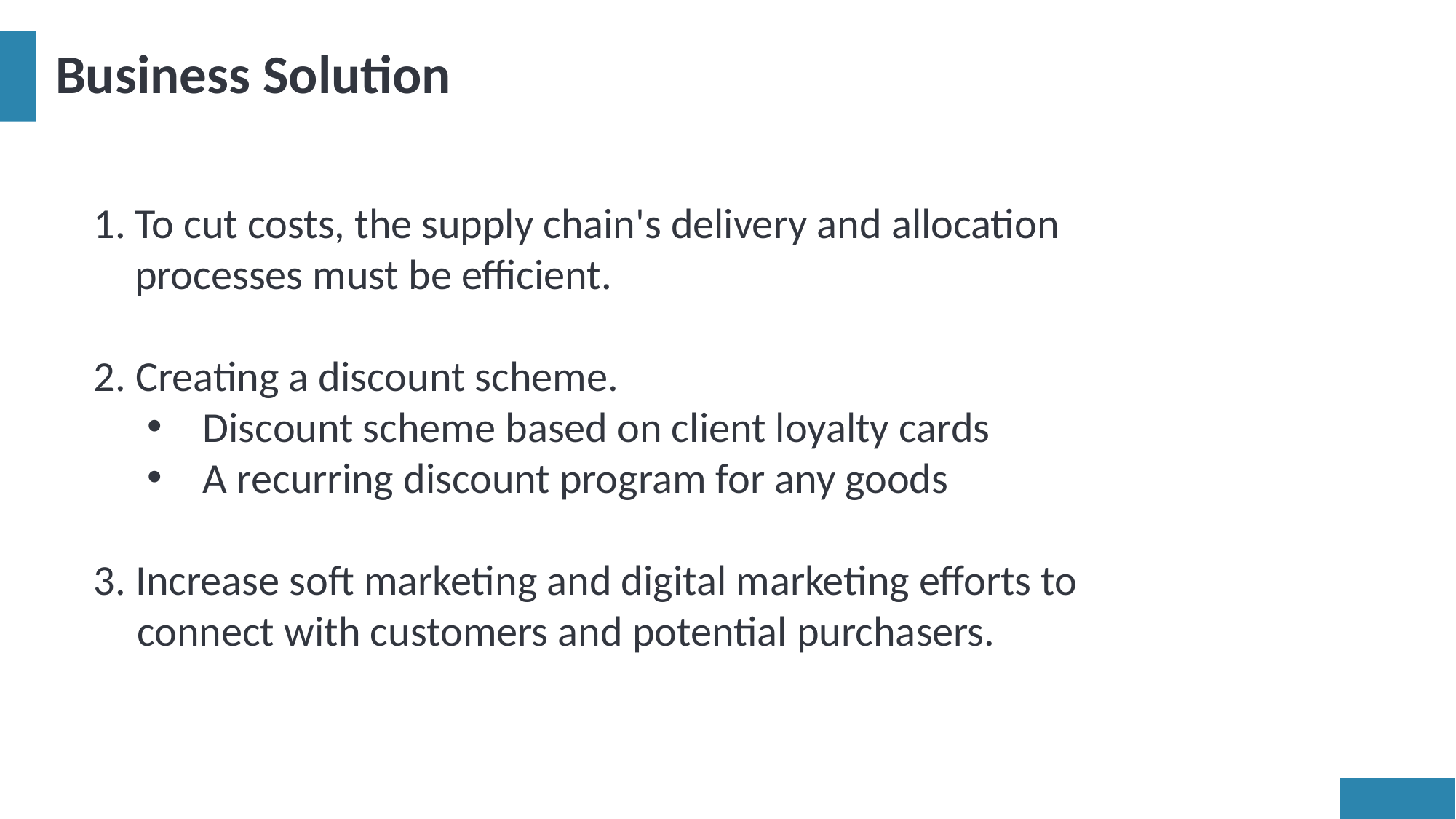

# Business Solution
To cut costs, the supply chain's delivery and allocation processes must be efficient.

2. Creating a discount scheme.
Discount scheme based on client loyalty cards
A recurring discount program for any goods

3. Increase soft marketing and digital marketing efforts to connect with customers and potential purchasers.